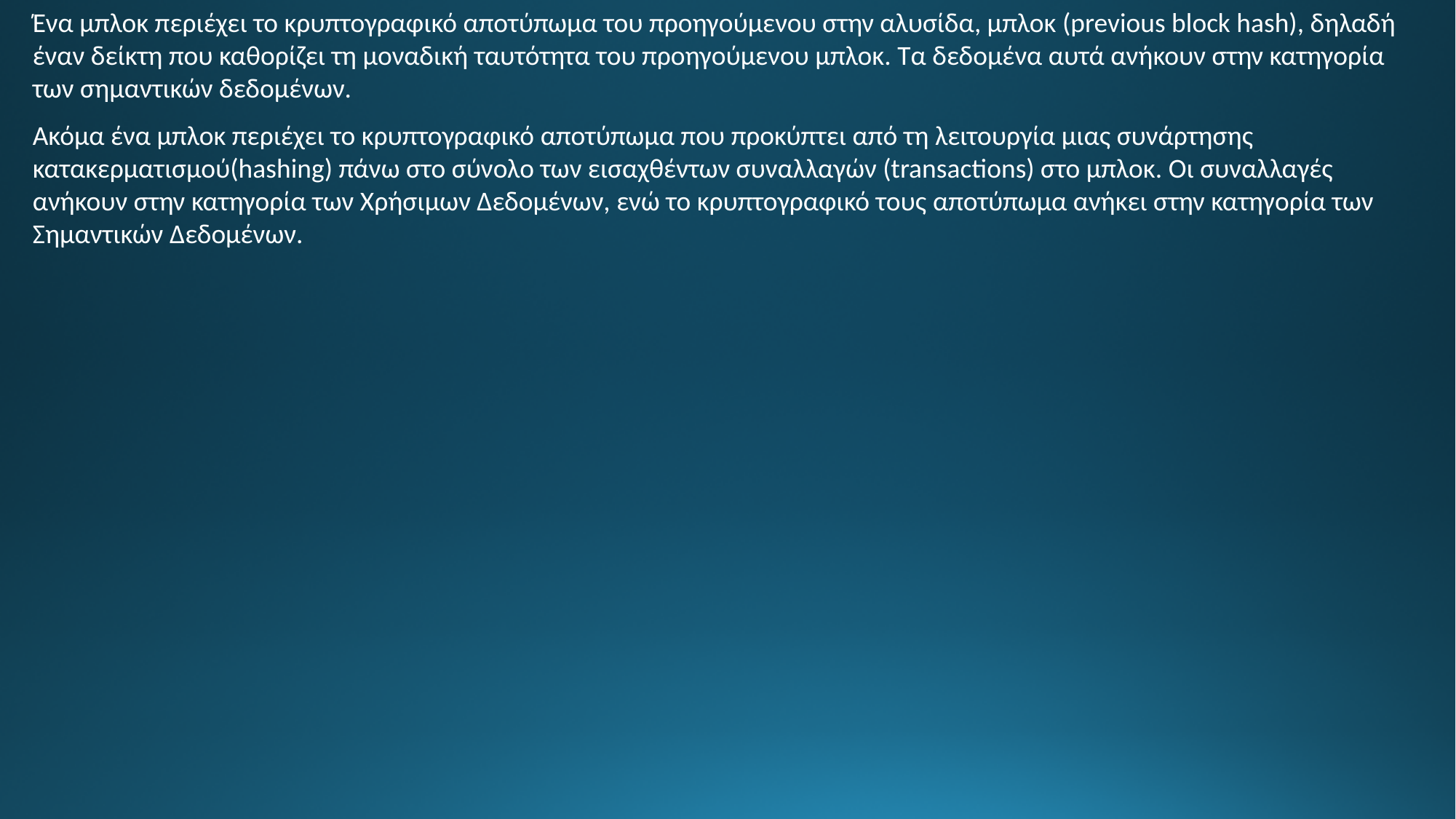

Ένα μπλοκ περιέχει το κρυπτογραφικό αποτύπωμα του προηγούμενου στην αλυσίδα, μπλοκ (previous block hash), δηλαδή έναν δείκτη που καθορίζει τη μοναδική ταυτότητα του προηγούμενου μπλοκ. Τα δεδομένα αυτά ανήκουν στην κατηγορία των σημαντικών δεδομένων.
Ακόμα ένα μπλοκ περιέχει το κρυπτογραφικό αποτύπωμα που προκύπτει από τη λειτουργία μιας συνάρτησης κατακερματισμού(hashing) πάνω στο σύνολο των εισαχθέντων συναλλαγών (transactions) στο μπλοκ. Οι συναλλαγές ανήκουν στην κατηγορία των Χρήσιμων Δεδομένων, ενώ το κρυπτογραφικό τους αποτύπωμα ανήκει στην κατηγορία των Σημαντικών Δεδομένων.